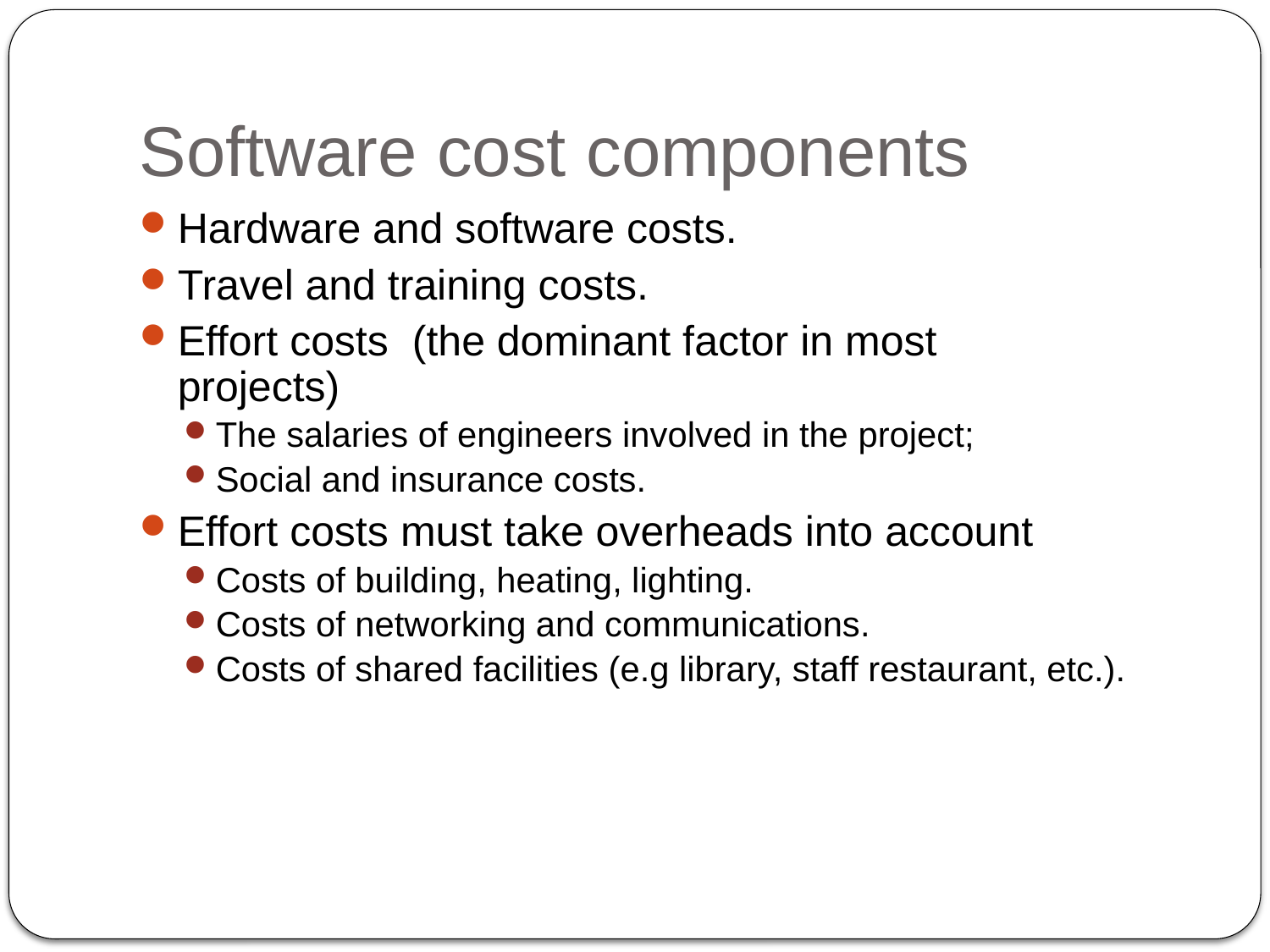

# Software cost components
Hardware and software costs.
Travel and training costs.
Effort costs  (the dominant factor in most
projects)
The salaries of engineers involved in the project;
Social and insurance costs.
Effort costs must take overheads into account
Costs of building, heating, lighting.
Costs of networking and communications.
Costs of shared facilities (e.g library, staff restaurant, etc.).